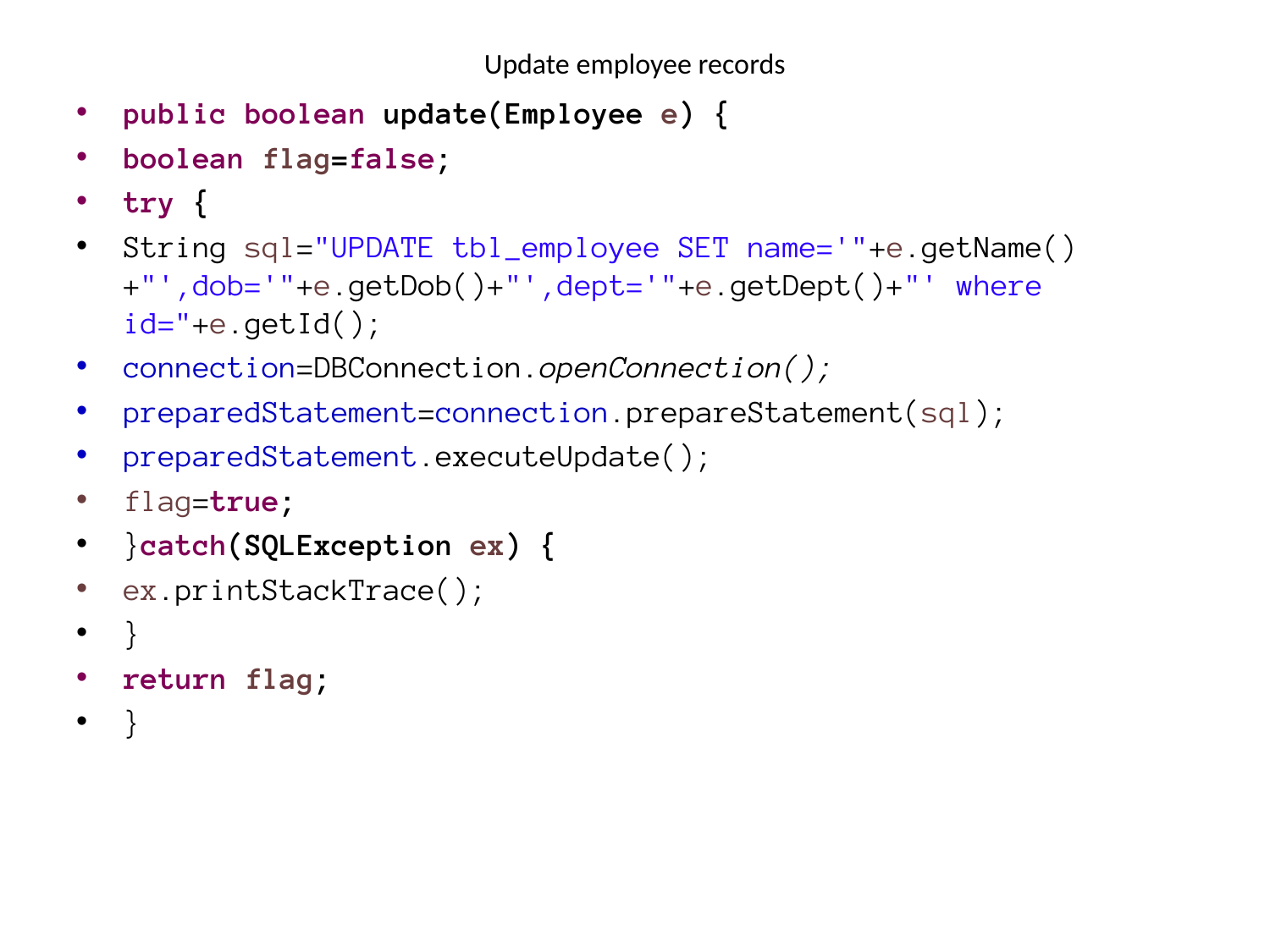

# Update employee records
public boolean update(Employee e) {
boolean flag=false;
try {
String sql="UPDATE tbl_employee SET name='"+e.getName()+"',dob='"+e.getDob()+"',dept='"+e.getDept()+"' where id="+e.getId();
connection=DBConnection.openConnection();
preparedStatement=connection.prepareStatement(sql);
preparedStatement.executeUpdate();
flag=true;
}catch(SQLException ex) {
ex.printStackTrace();
}
return flag;
}